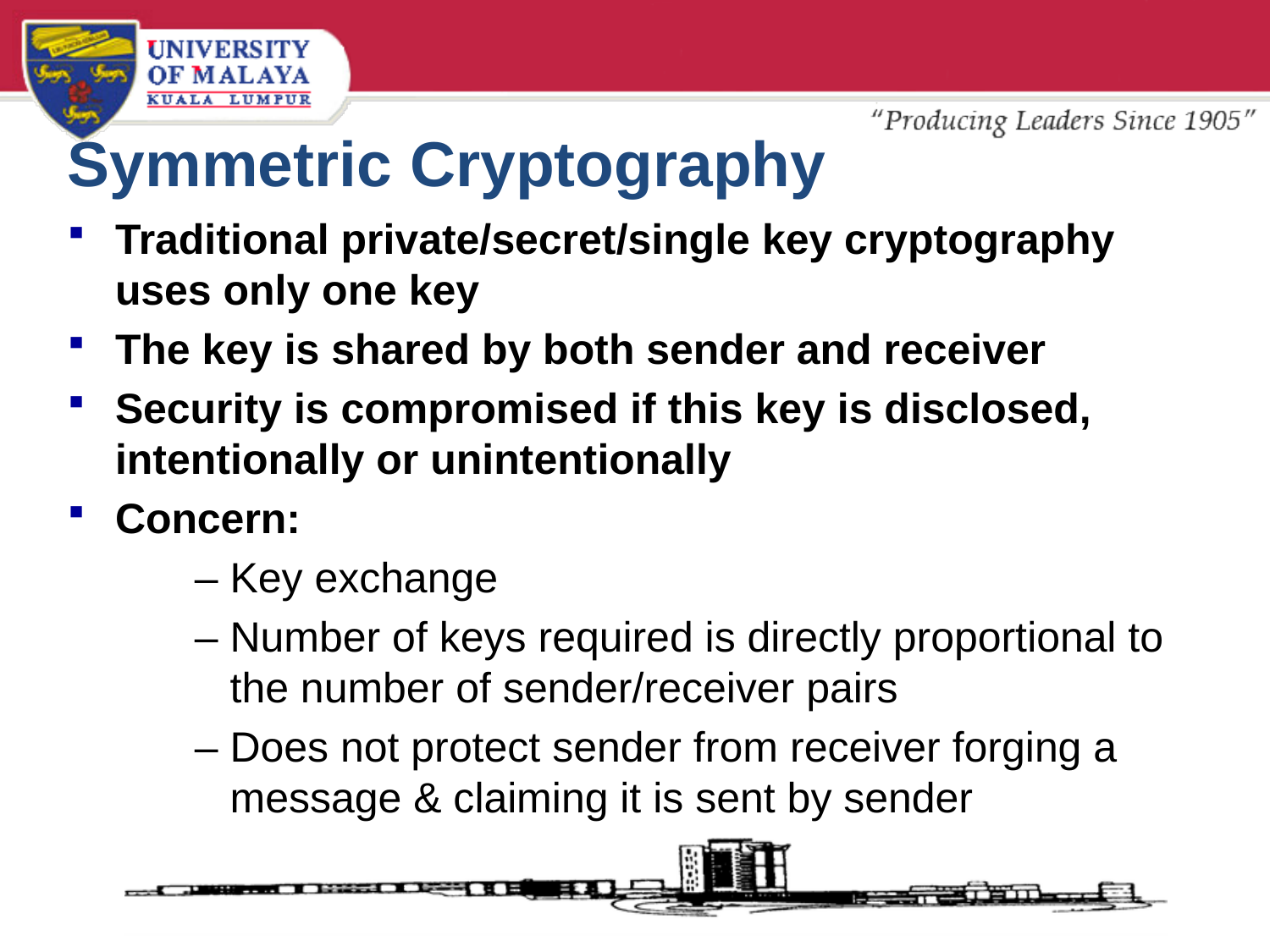

# Symmetric Cryptography
Traditional private/secret/single key cryptography uses only one key
The key is shared by both sender and receiver
Security is compromised if this key is disclosed, intentionally or unintentionally
Concern:
	– Key exchange
	– Number of keys required is directly proportional to 	 	   the number of sender/receiver pairs
	– Does not protect sender from receiver forging a 	 	   message & claiming it is sent by sender